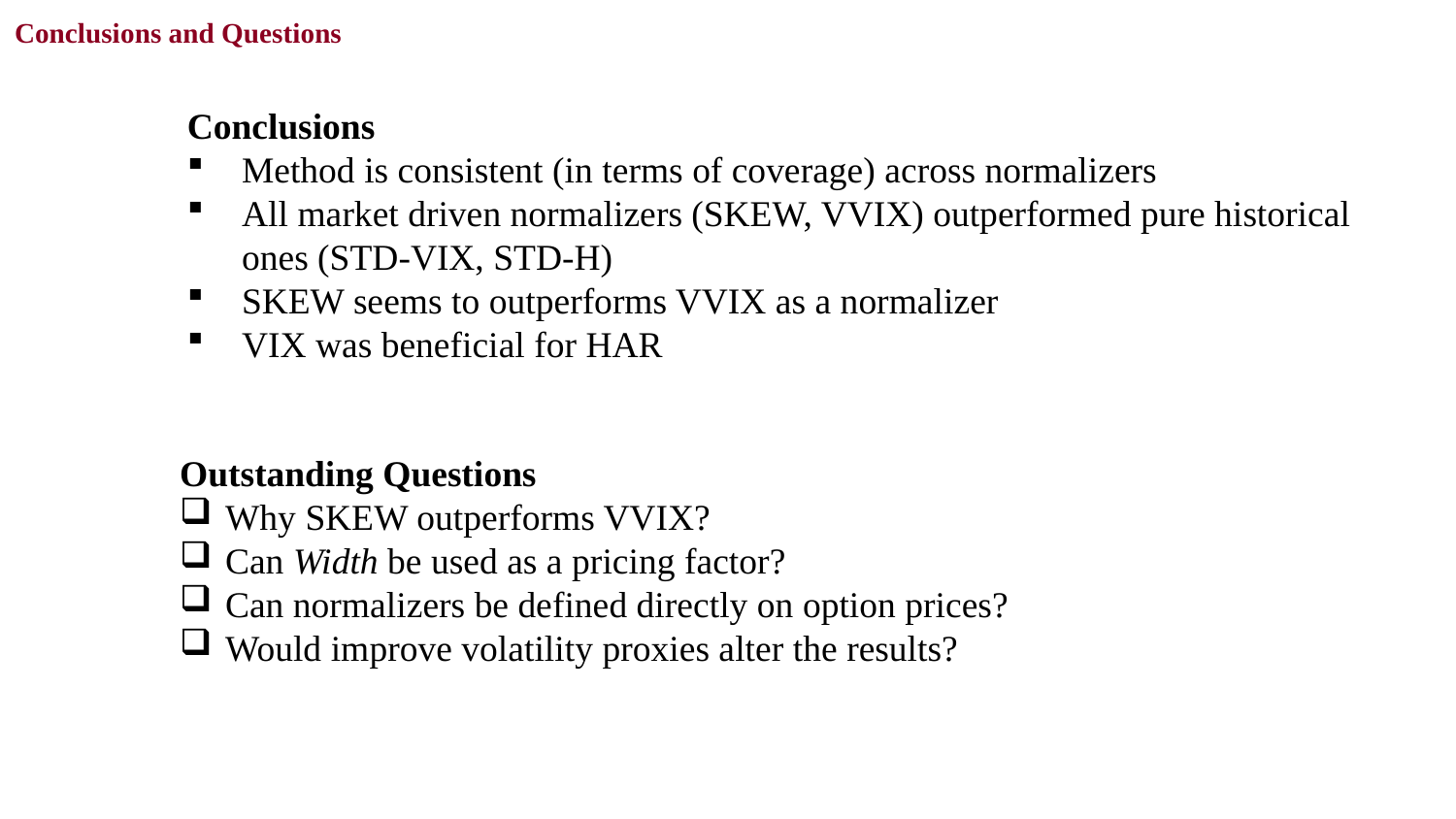

Conclusions and Questions
Conclusions
Method is consistent (in terms of coverage) across normalizers
All market driven normalizers (SKEW, VVIX) outperformed pure historical ones (STD-VIX, STD-H)
SKEW seems to outperforms VVIX as a normalizer
VIX was beneficial for HAR
Outstanding Questions
Why SKEW outperforms VVIX?
Can Width be used as a pricing factor?
Can normalizers be defined directly on option prices?
Would improve volatility proxies alter the results?